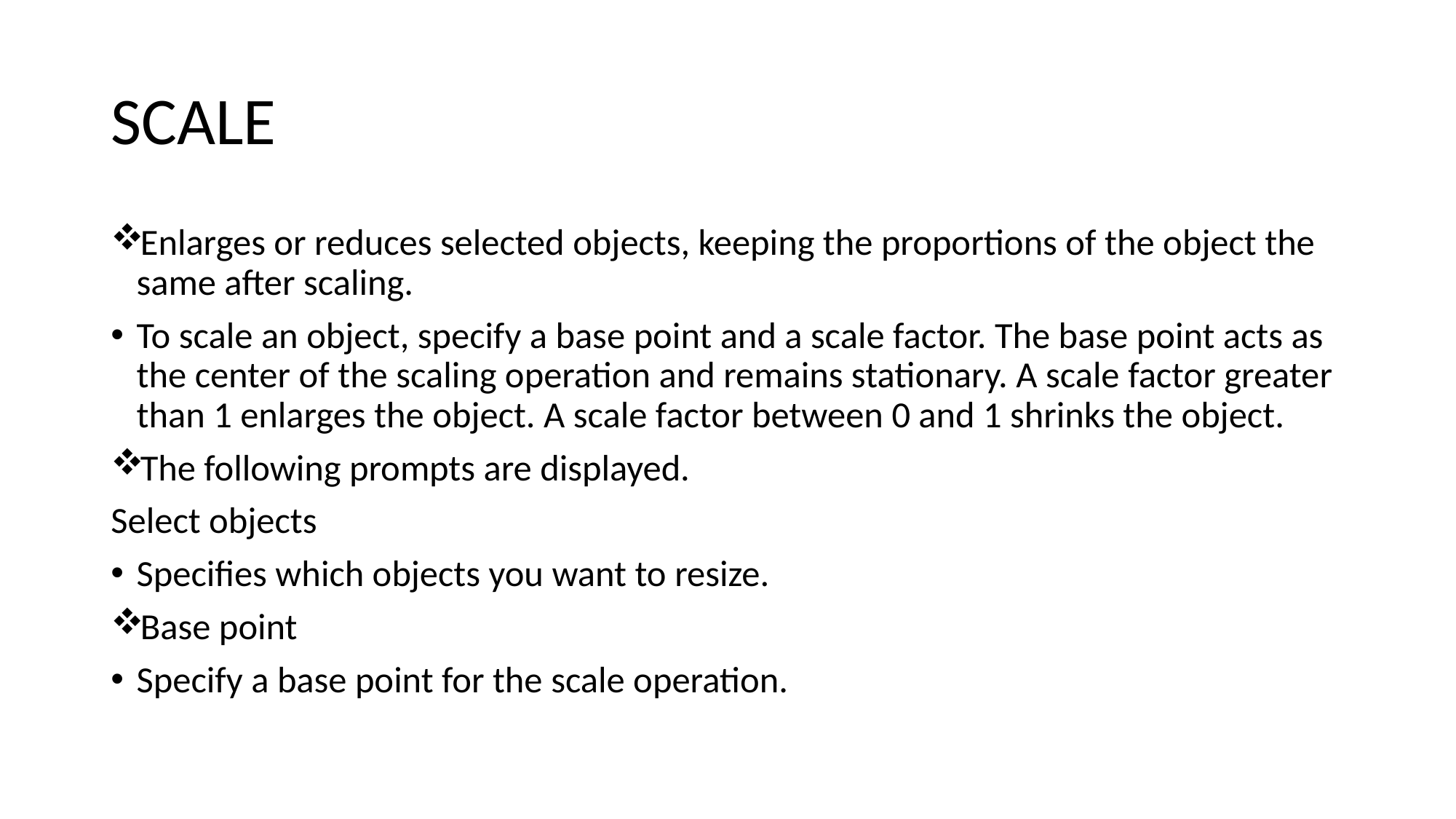

# SCALE
Enlarges or reduces selected objects, keeping the proportions of the object the same after scaling.
To scale an object, specify a base point and a scale factor. The base point acts as the center of the scaling operation and remains stationary. A scale factor greater than 1 enlarges the object. A scale factor between 0 and 1 shrinks the object.
The following prompts are displayed.
Select objects
Specifies which objects you want to resize.
Base point
Specify a base point for the scale operation.